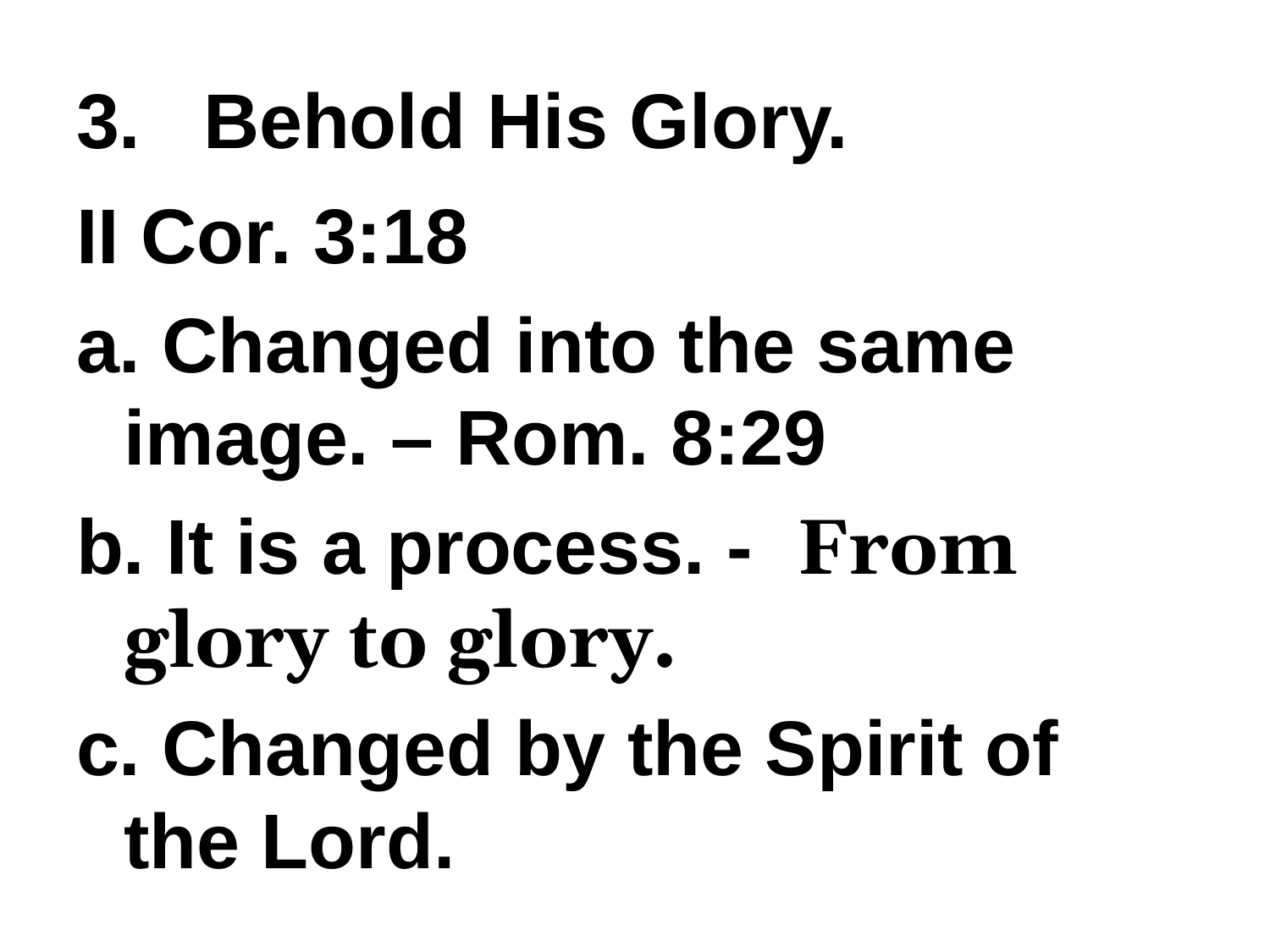

# 3.	Behold His Glory.
II Cor. 3:18
a. Changed into the same image. – Rom. 8:29
b. It is a process. -  From glory to glory.
c. Changed by the Spirit of the Lord.